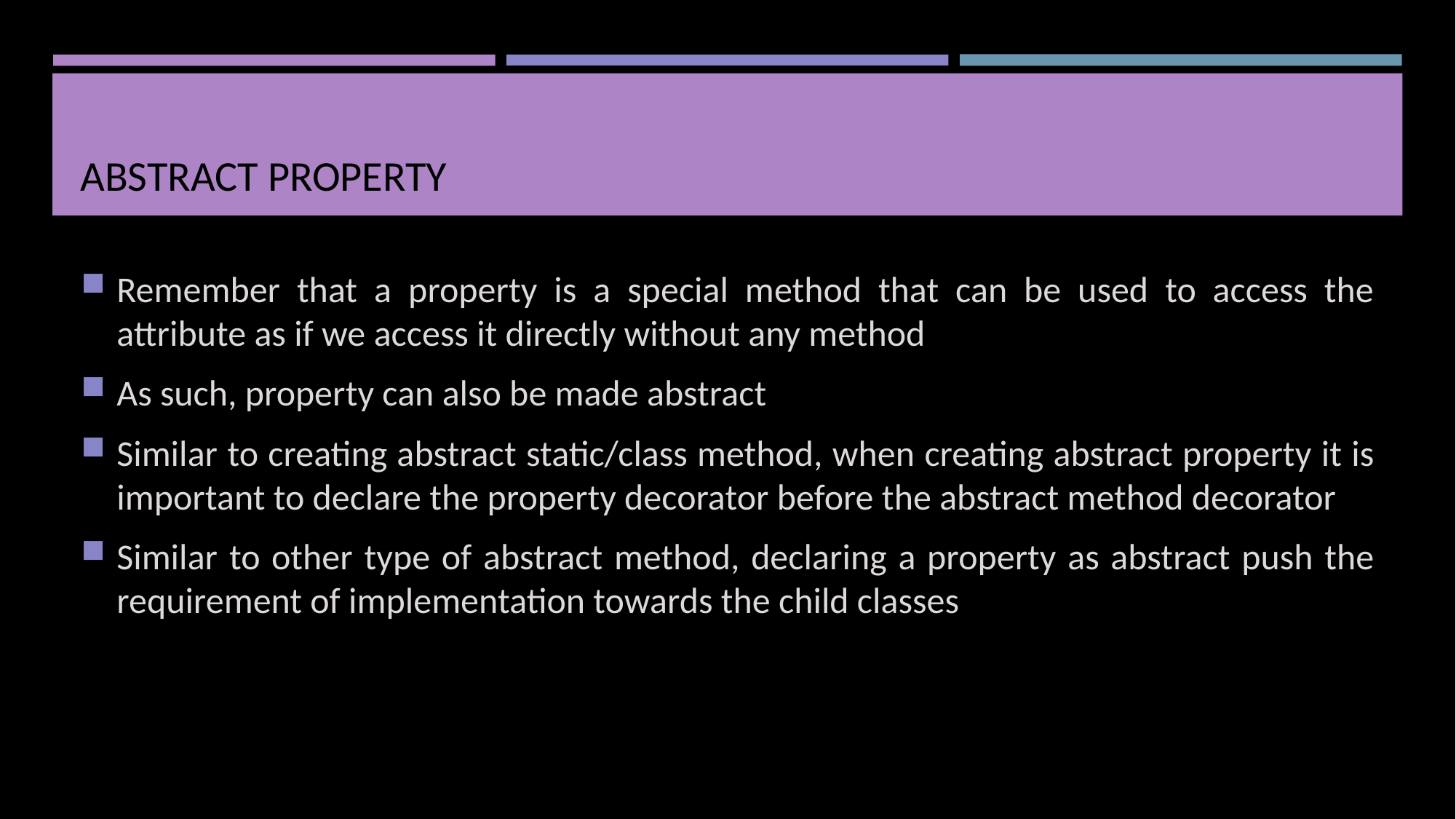

# Abstract Property
Remember that a property is a special method that can be used to access the attribute as if we access it directly without any method
As such, property can also be made abstract
Similar to creating abstract static/class method, when creating abstract property it is important to declare the property decorator before the abstract method decorator
Similar to other type of abstract method, declaring a property as abstract push the requirement of implementation towards the child classes